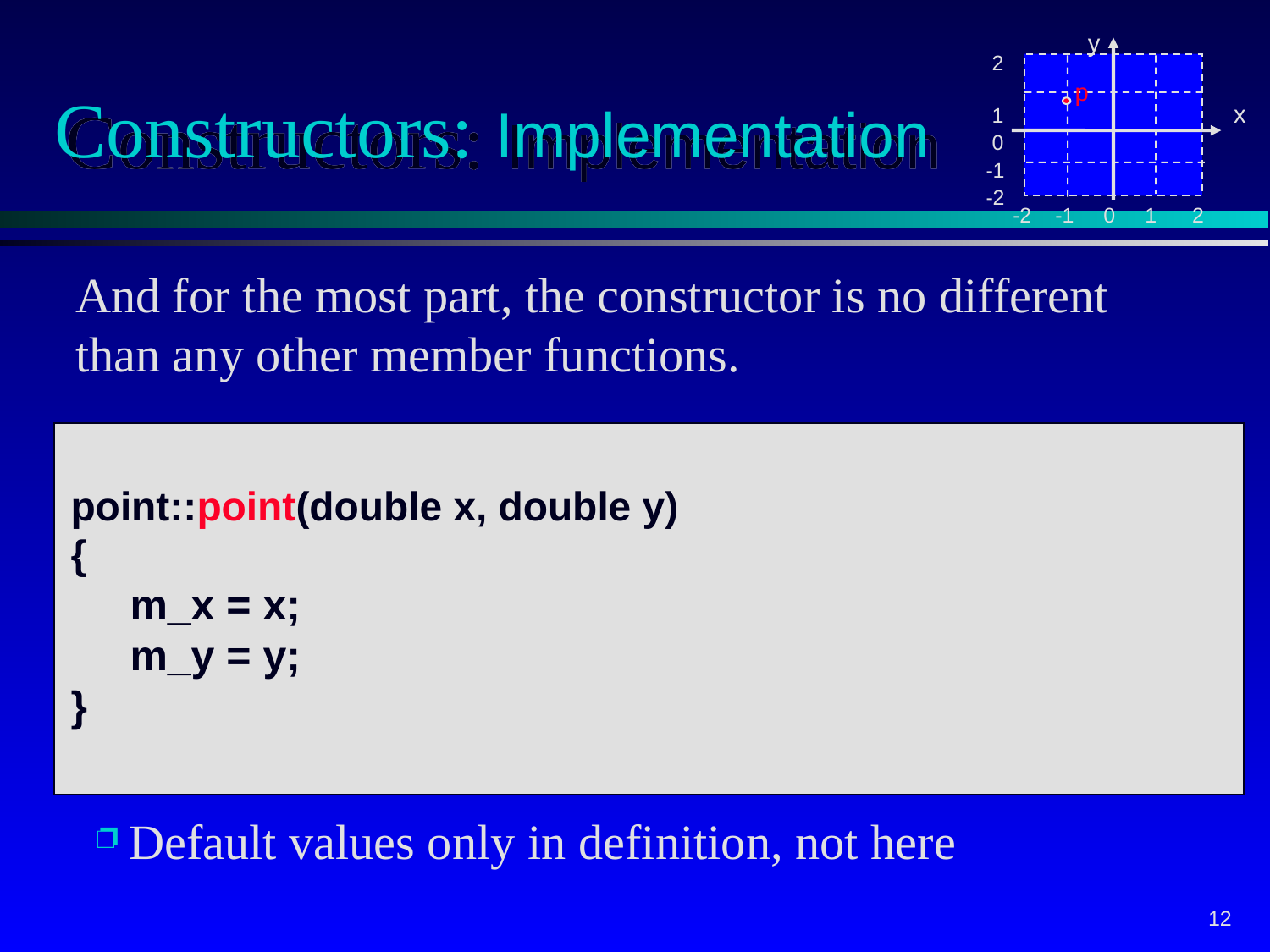

y

 2
 1
 0
-1
-2

 -2    -1     0     1      2
p
x

# Constructors: Implementation
And for the most part, the constructor is no different than any other member functions.

point::point(double x, double y)
{
     m_x = x;
     m_y = y;
}

Default values only in definition, not here